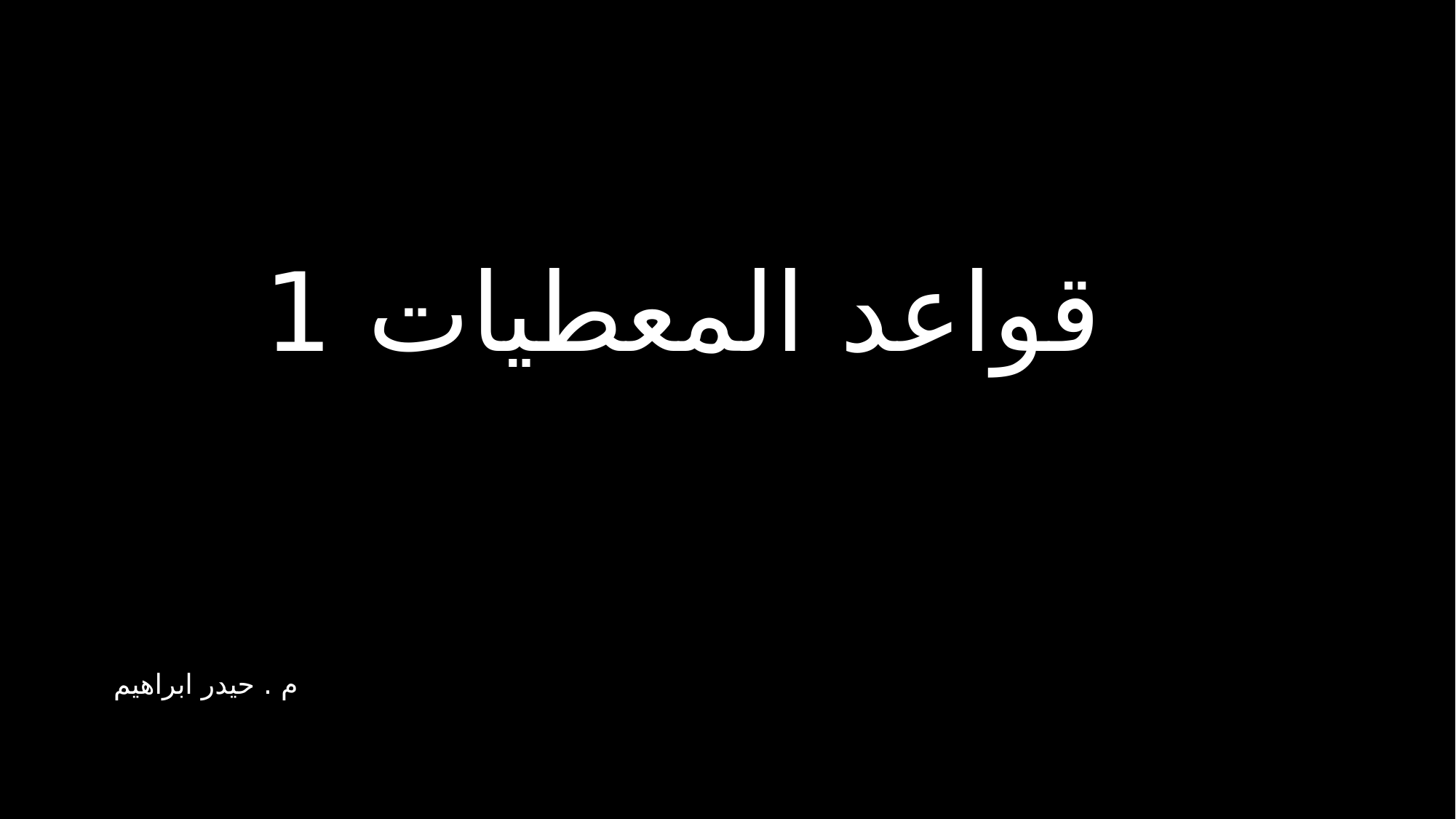

# قواعد المعطيات 1
م . حيدر ابراهيم